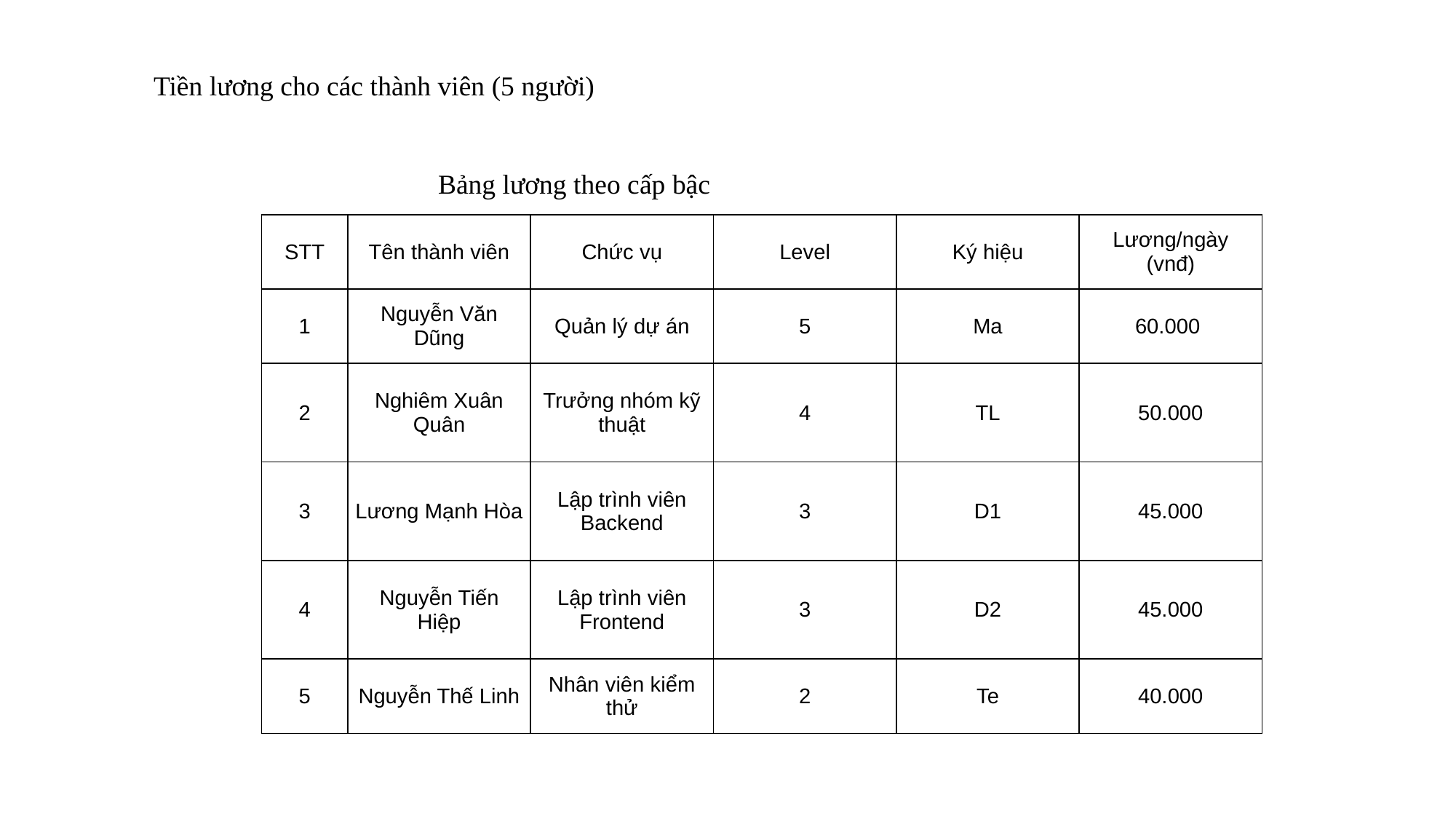

Tiền lương cho các thành viên (5 người)
Bảng lương theo cấp bậc
| STT | Tên thành viên | Chức vụ | Level | Ký hiệu | Lương/ngày (vnđ) |
| --- | --- | --- | --- | --- | --- |
| 1 | Nguyễn Văn Dũng | Quản lý dự án | 5 | Ma | 60.000 |
| 2 | Nghiêm Xuân Quân | Trưởng nhóm kỹ thuật | 4 | TL | 50.000 |
| 3 | Lương Mạnh Hòa | Lập trình viên Backend | 3 | D1 | 45.000 |
| 4 | Nguyễn Tiến Hiệp | Lập trình viên Frontend | 3 | D2 | 45.000 |
| 5 | Nguyễn Thế Linh | Nhân viên kiểm thử | 2 | Te | 40.000 |